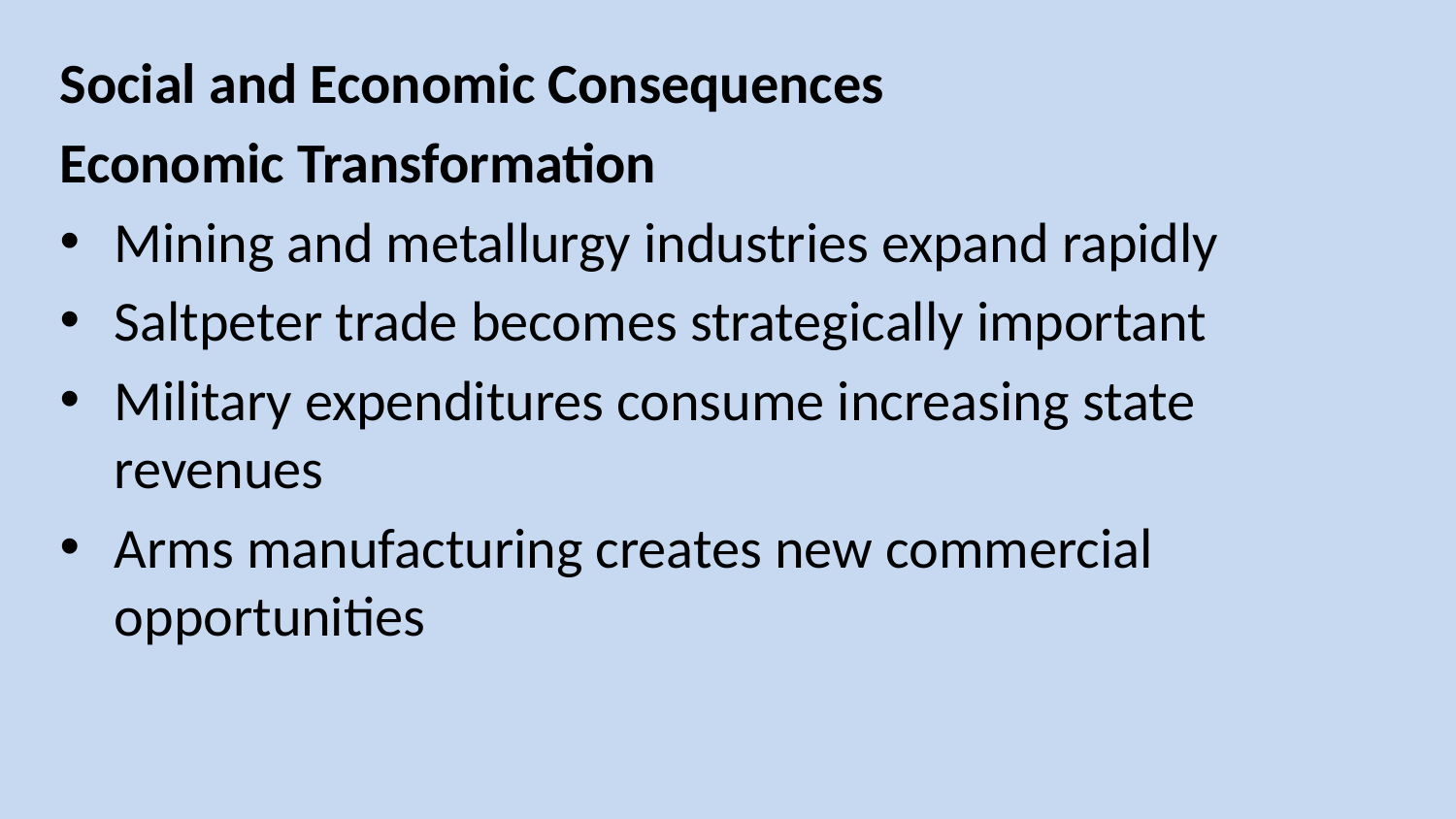

Social and Economic Consequences
Economic Transformation
Mining and metallurgy industries expand rapidly
Saltpeter trade becomes strategically important
Military expenditures consume increasing state revenues
Arms manufacturing creates new commercial opportunities